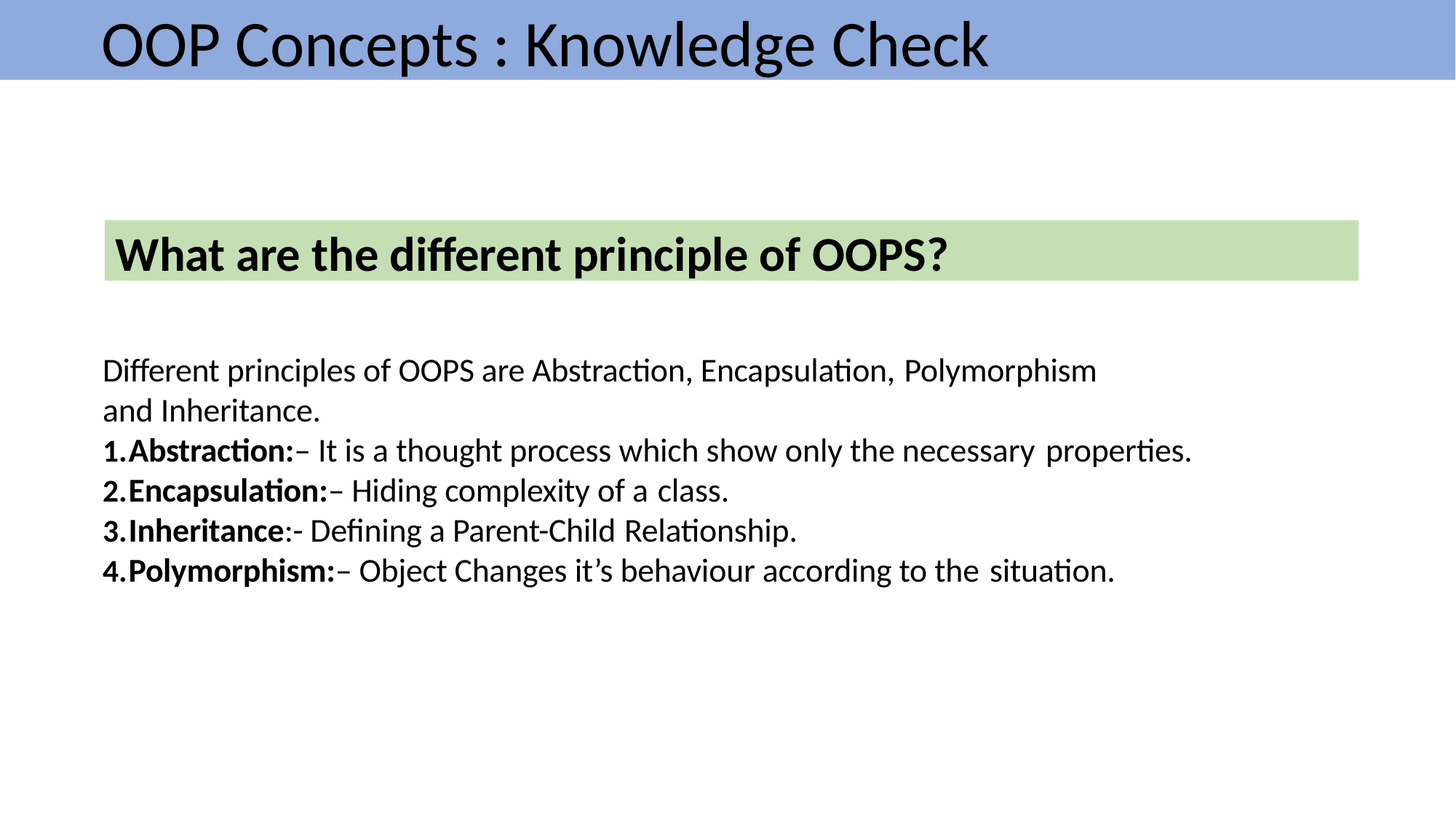

# OOP Concepts : Knowledge Check
What are the different principle of OOPS?
Different principles of OOPS are Abstraction, Encapsulation, Polymorphism
and Inheritance.
Abstraction:– It is a thought process which show only the necessary properties.
Encapsulation:– Hiding complexity of a class.
Inheritance:- Defining a Parent-Child Relationship.
Polymorphism:– Object Changes it’s behaviour according to the situation.